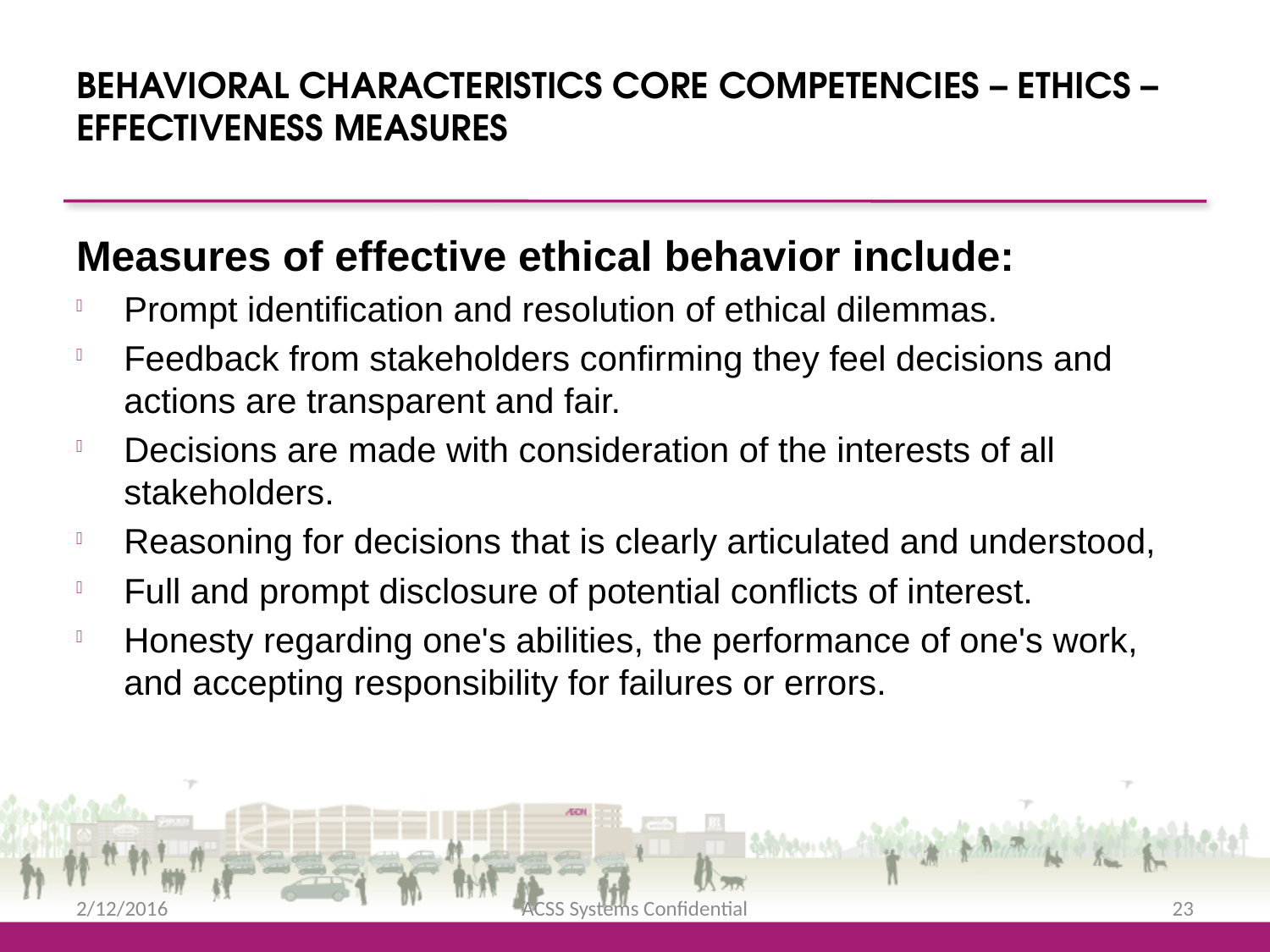

Behavioral characteristics Core Competencies – Ethics – Effectiveness measures
Measures of effective ethical behavior include:
Prompt identification and resolution of ethical dilemmas.
Feedback from stakeholders confirming they feel decisions and actions are transparent and fair.
Decisions are made with consideration of the interests of all stakeholders.
Reasoning for decisions that is clearly articulated and understood,
Full and prompt disclosure of potential conflicts of interest.
Honesty regarding one's abilities, the performance of one's work, and accepting responsibility for failures or errors.
2/12/2016
ACSS Systems Confidential
23